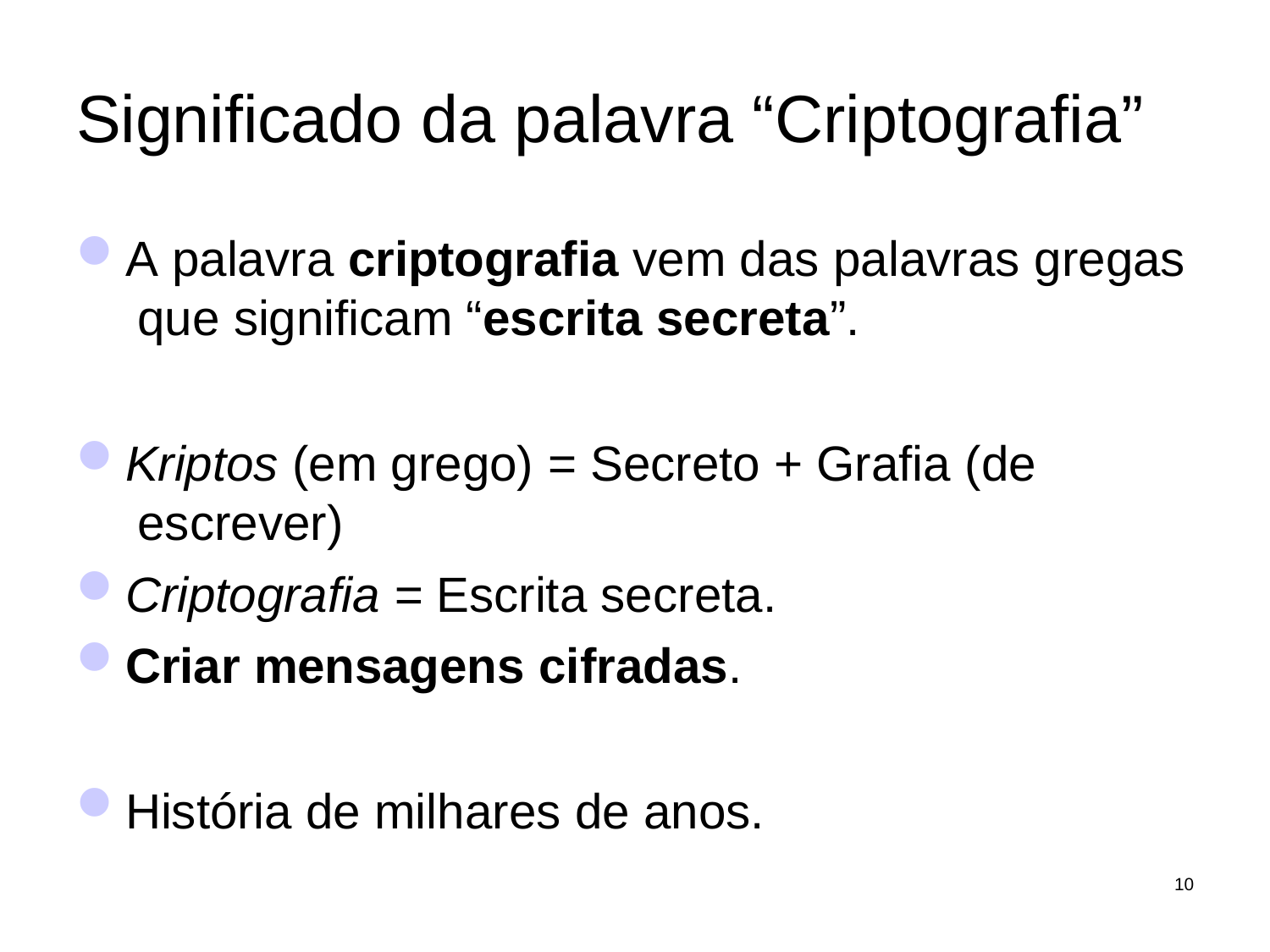

# Significado da palavra “Criptografia”
A palavra criptografia vem das palavras gregas  que significam “escrita secreta”.

Kriptos (em grego) = Secreto + Grafia (de  escrever)
Criptografia = Escrita secreta.
Criar mensagens cifradas.

História de milhares de anos.
10